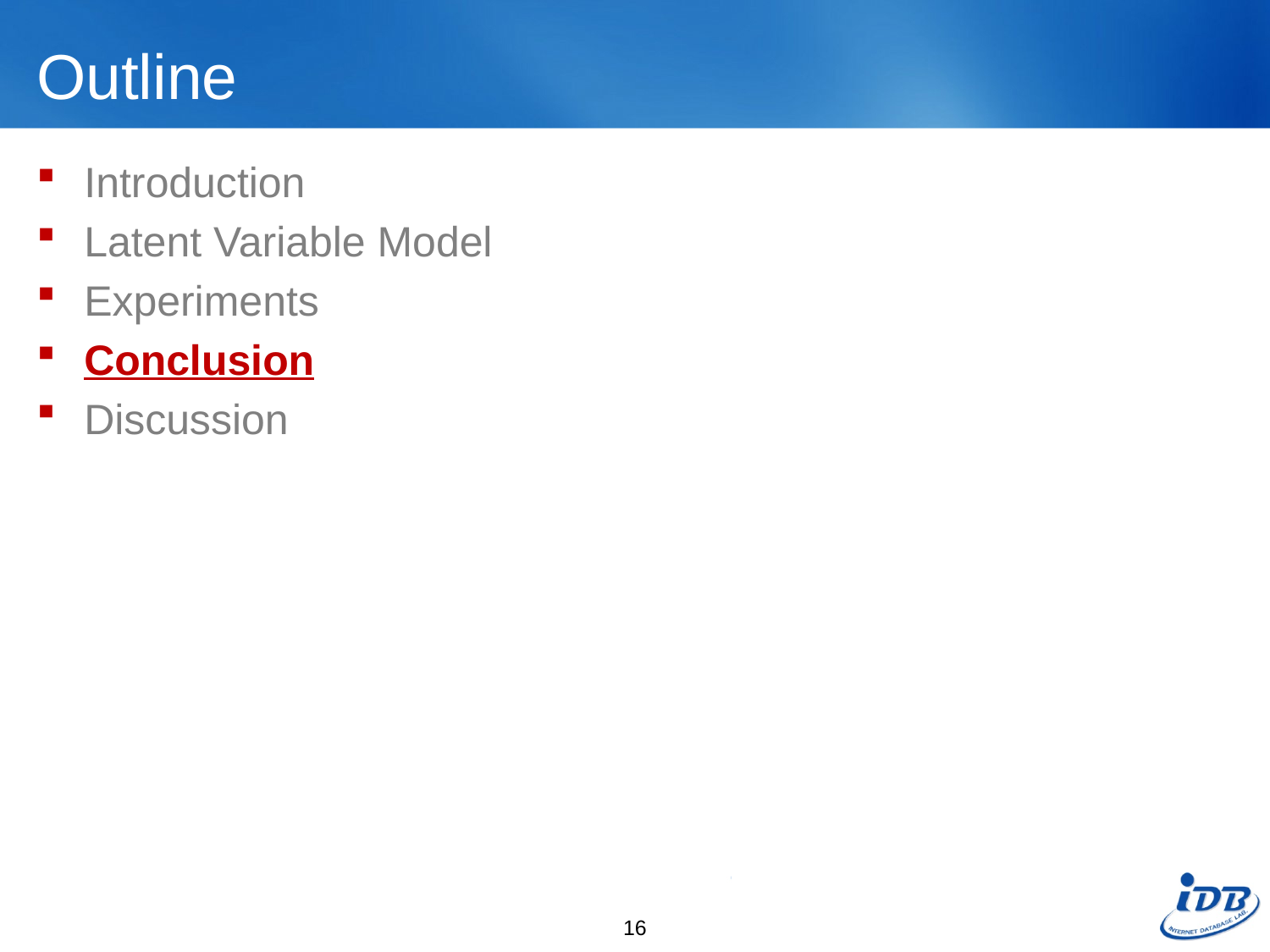

# Outline
Introduction
Latent Variable Model
Experiments
Conclusion
Discussion
16